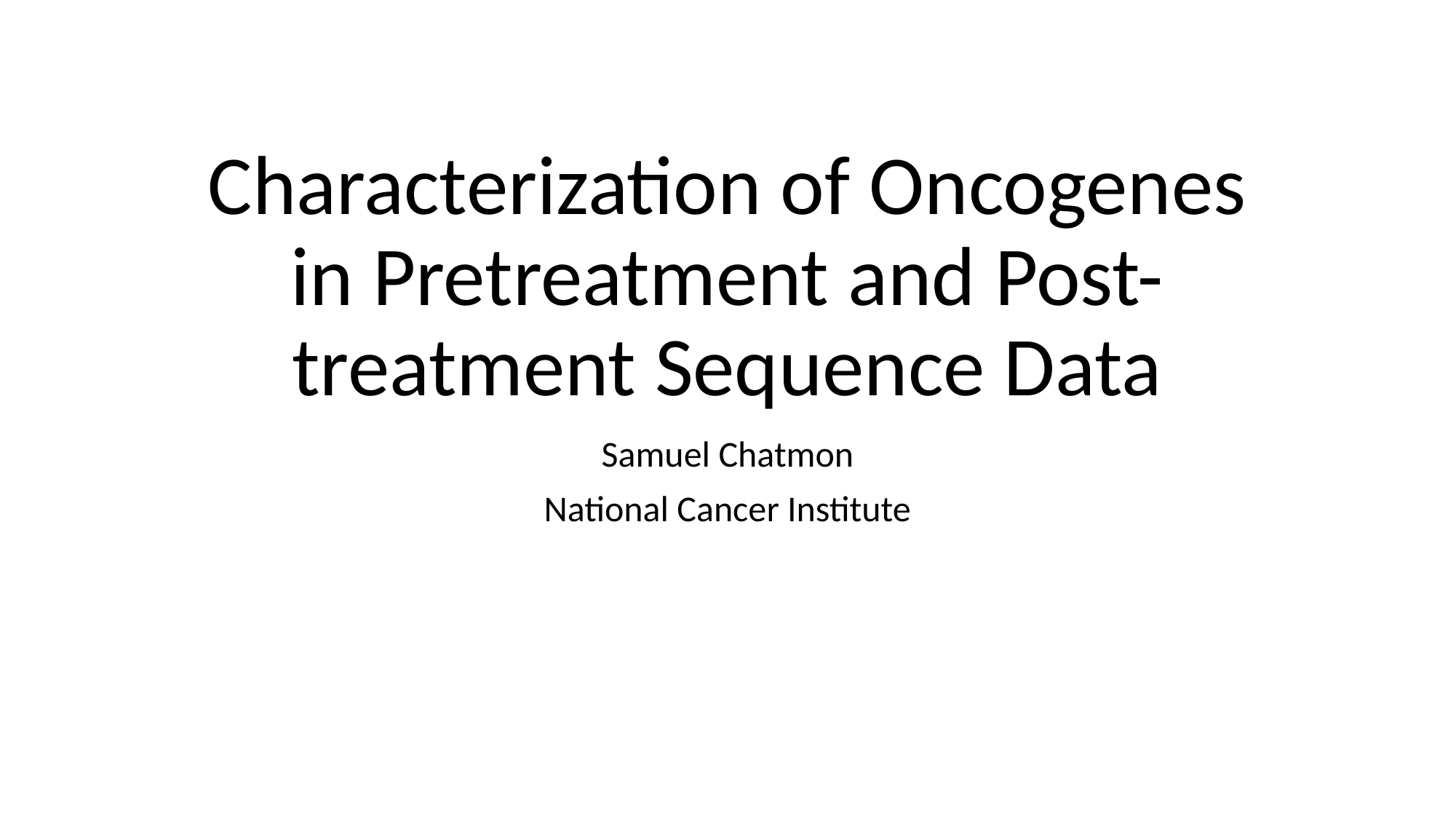

# Characterization of Oncogenes in Pretreatment and Post-treatment Sequence Data
Samuel Chatmon
National Cancer Institute